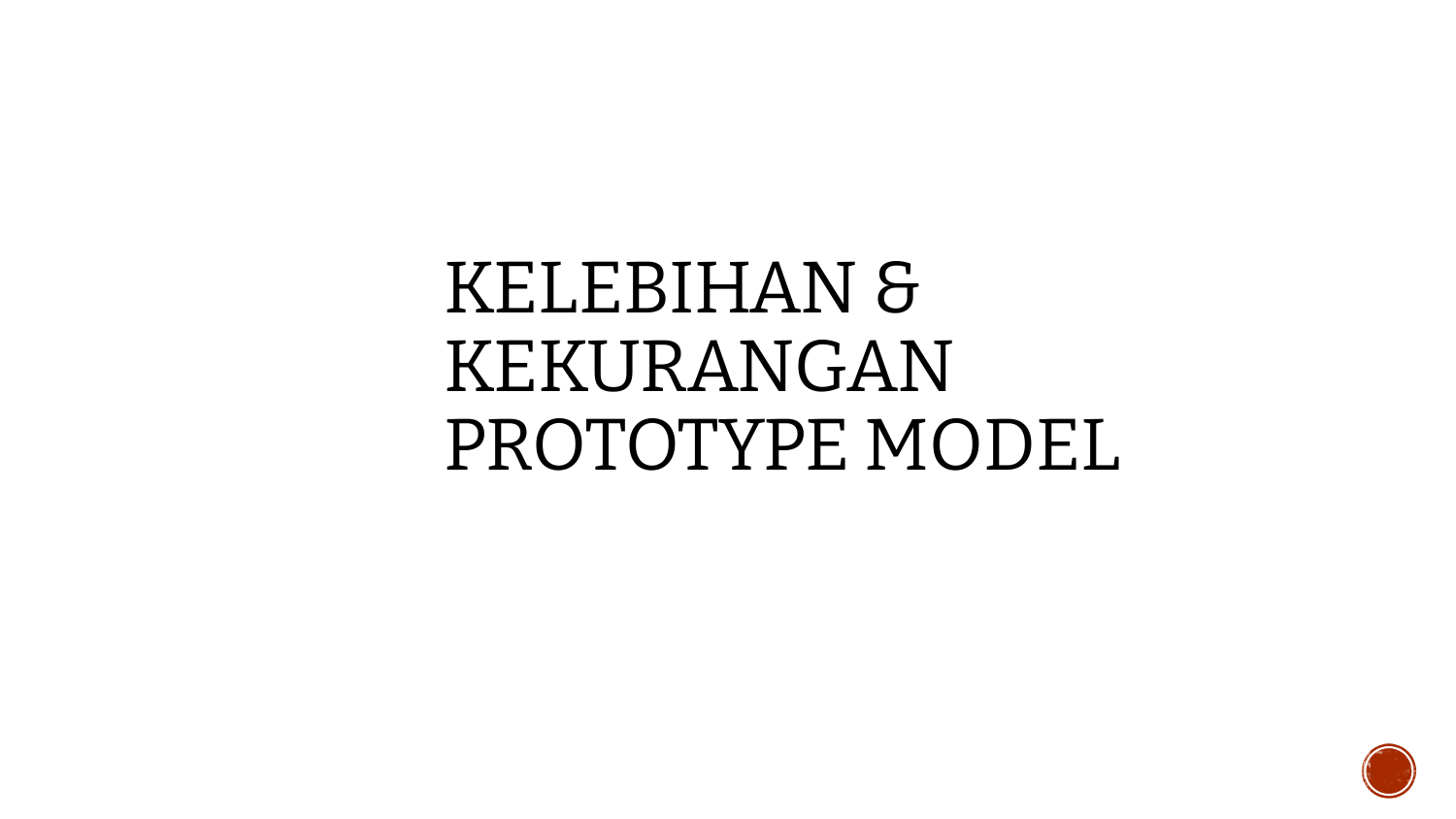

5
# Kelebihan & Kekurangan Prototype Model